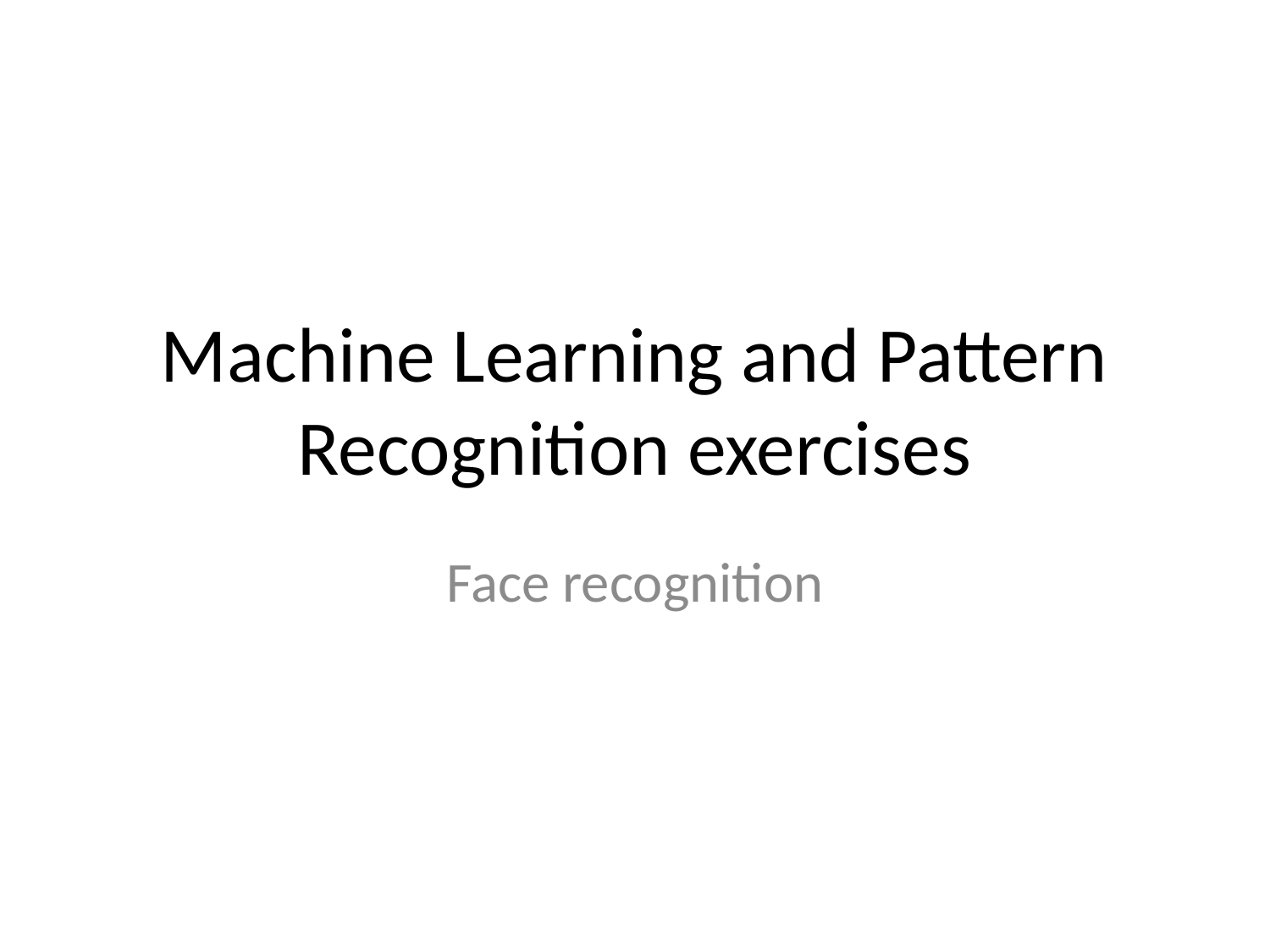

# Machine Learning and Pattern Recognition exercises
Face recognition